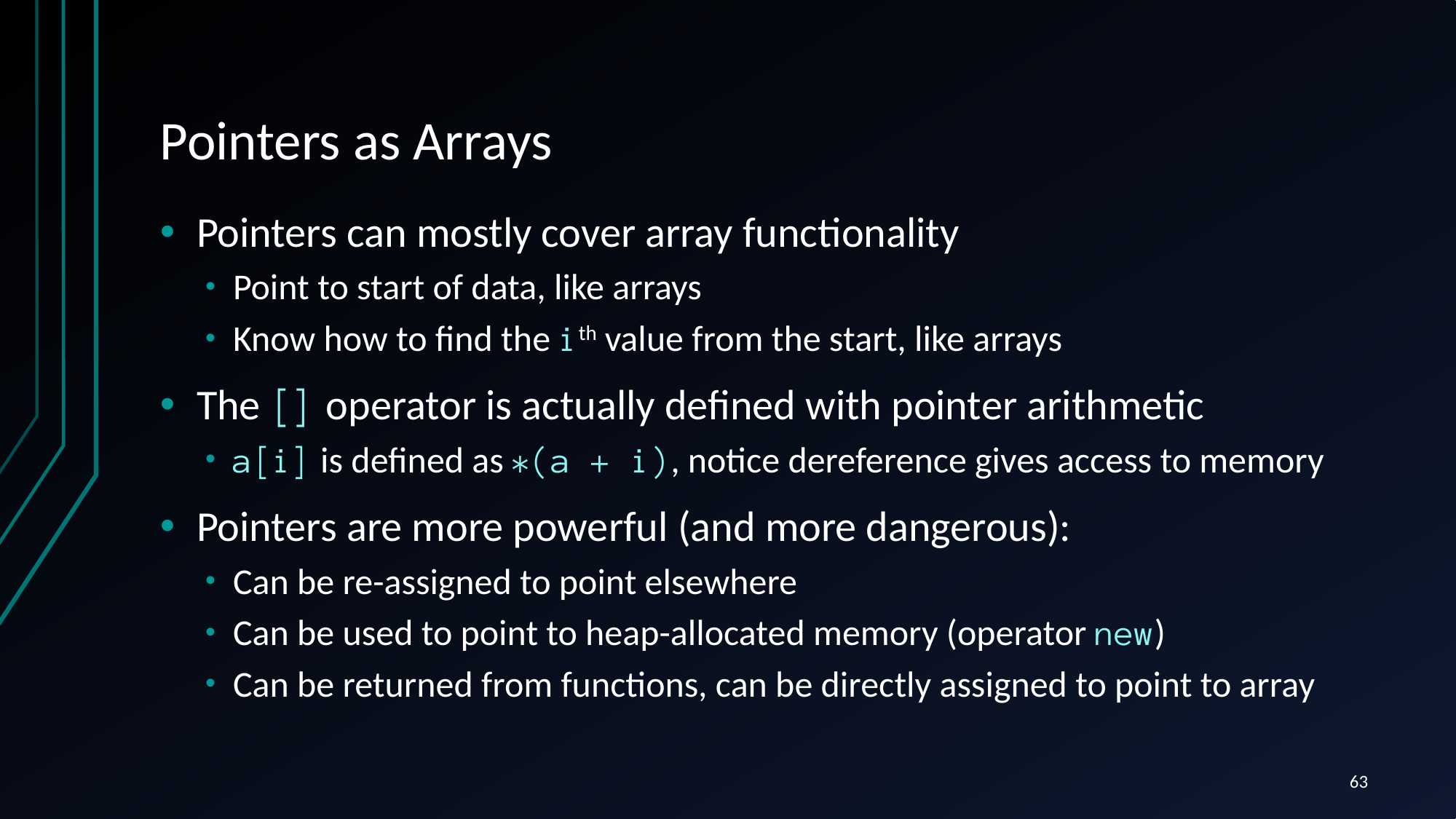

# Pointers as Arrays
Pointers can mostly cover array functionality
Point to start of data, like arrays
Know how to find the ith value from the start, like arrays
The [] operator is actually defined with pointer arithmetic
a[i] is defined as *(a + i), notice dereference gives access to memory
Pointers are more powerful (and more dangerous):
Can be re-assigned to point elsewhere
Can be used to point to heap-allocated memory (operator new)
Can be returned from functions, can be directly assigned to point to array
63